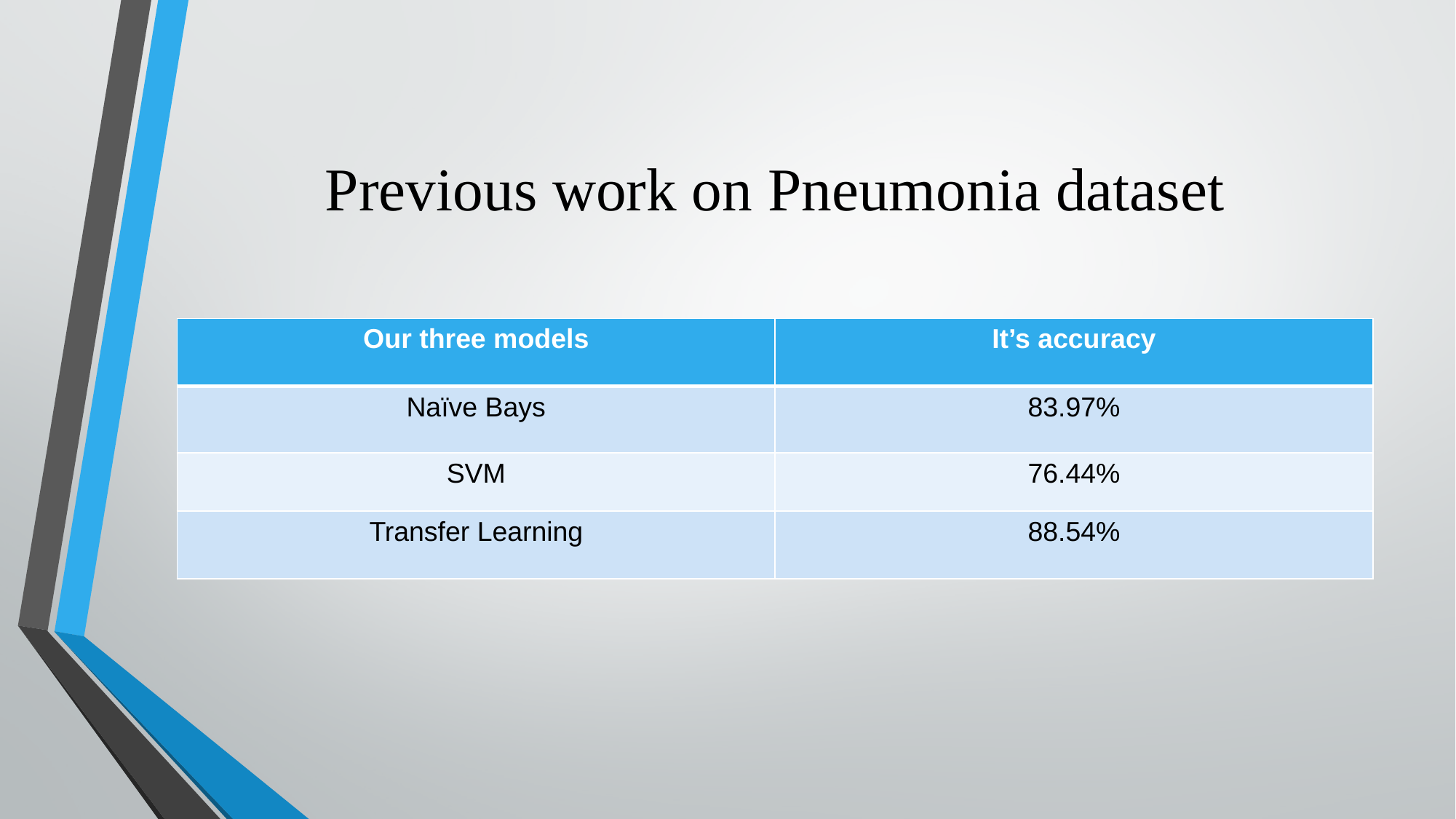

# Previous work on Pneumonia dataset
| Our three models | It’s accuracy |
| --- | --- |
| Naïve Bays | 83.97% |
| SVM | 76.44% |
| Transfer Learning | 88.54% |